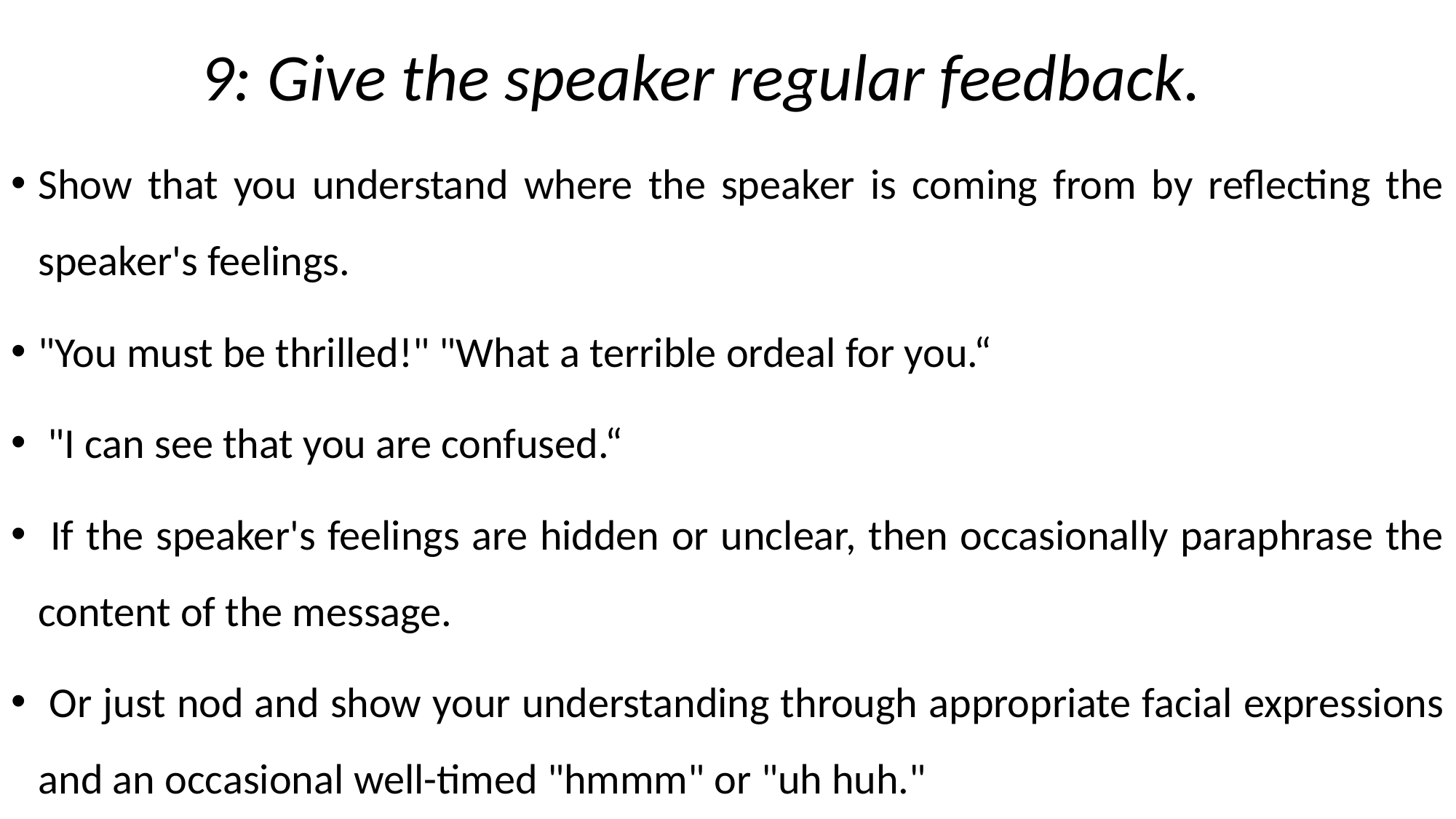

# 9: Give the speaker regular feedback.
Show that you understand where the speaker is coming from by reflecting the speaker's feelings.
"You must be thrilled!" "What a terrible ordeal for you.“
 "I can see that you are confused.“
 If the speaker's feelings are hidden or unclear, then occasionally paraphrase the content of the message.
 Or just nod and show your understanding through appropriate facial expressions and an occasional well-timed "hmmm" or "uh huh."